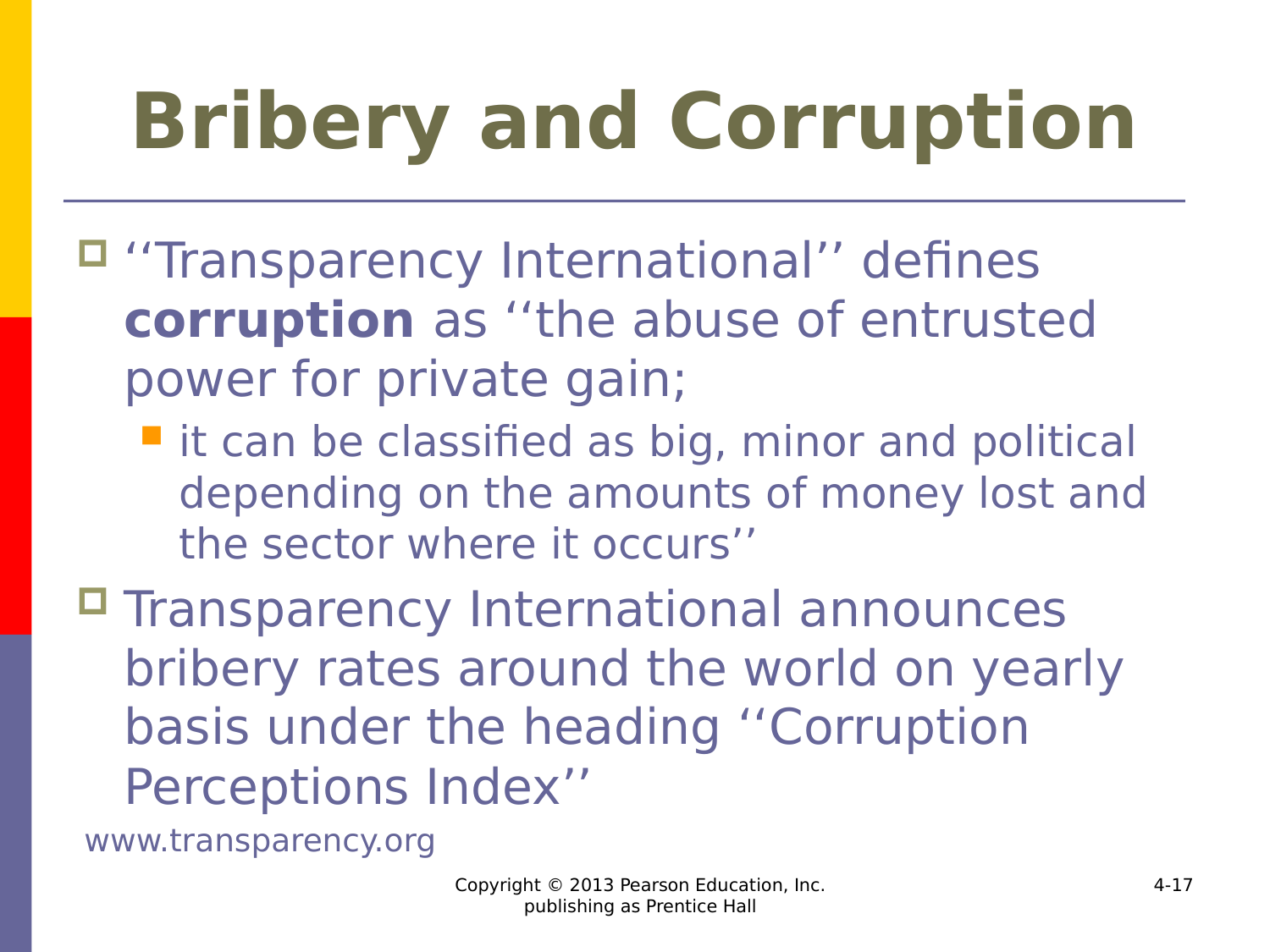

# Bribery and Corruption
‘‘Transparency International’’ defines corruption as ‘‘the abuse of entrusted power for private gain;
it can be classified as big, minor and political depending on the amounts of money lost and the sector where it occurs’’
Transparency International announces bribery rates around the world on yearly basis under the heading ‘‘Corruption Perceptions Index’’
www.transparency.org
Copyright © 2013 Pearson Education, Inc. publishing as Prentice Hall
4-17